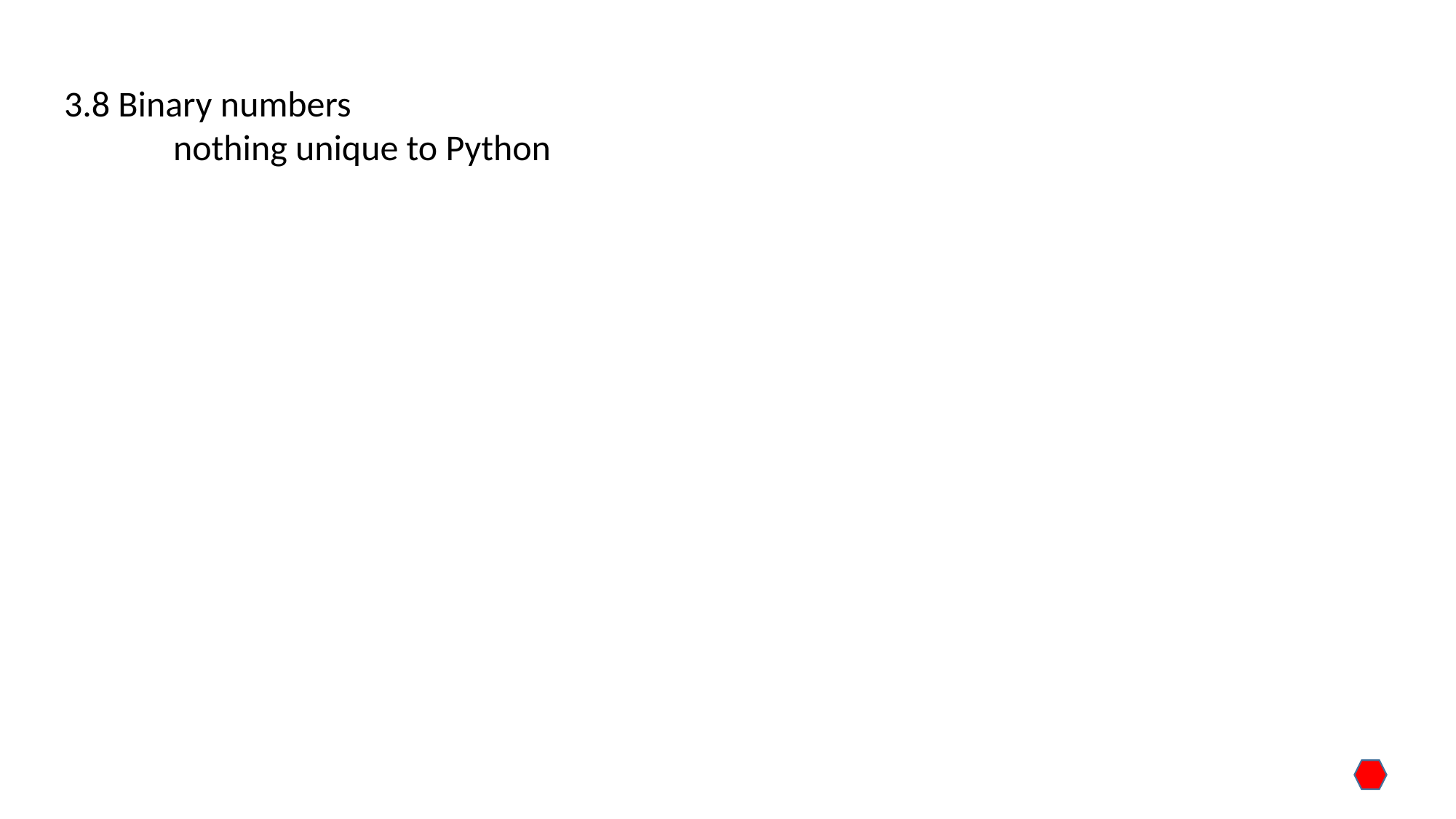

3.8 Binary numbers
	nothing unique to Python